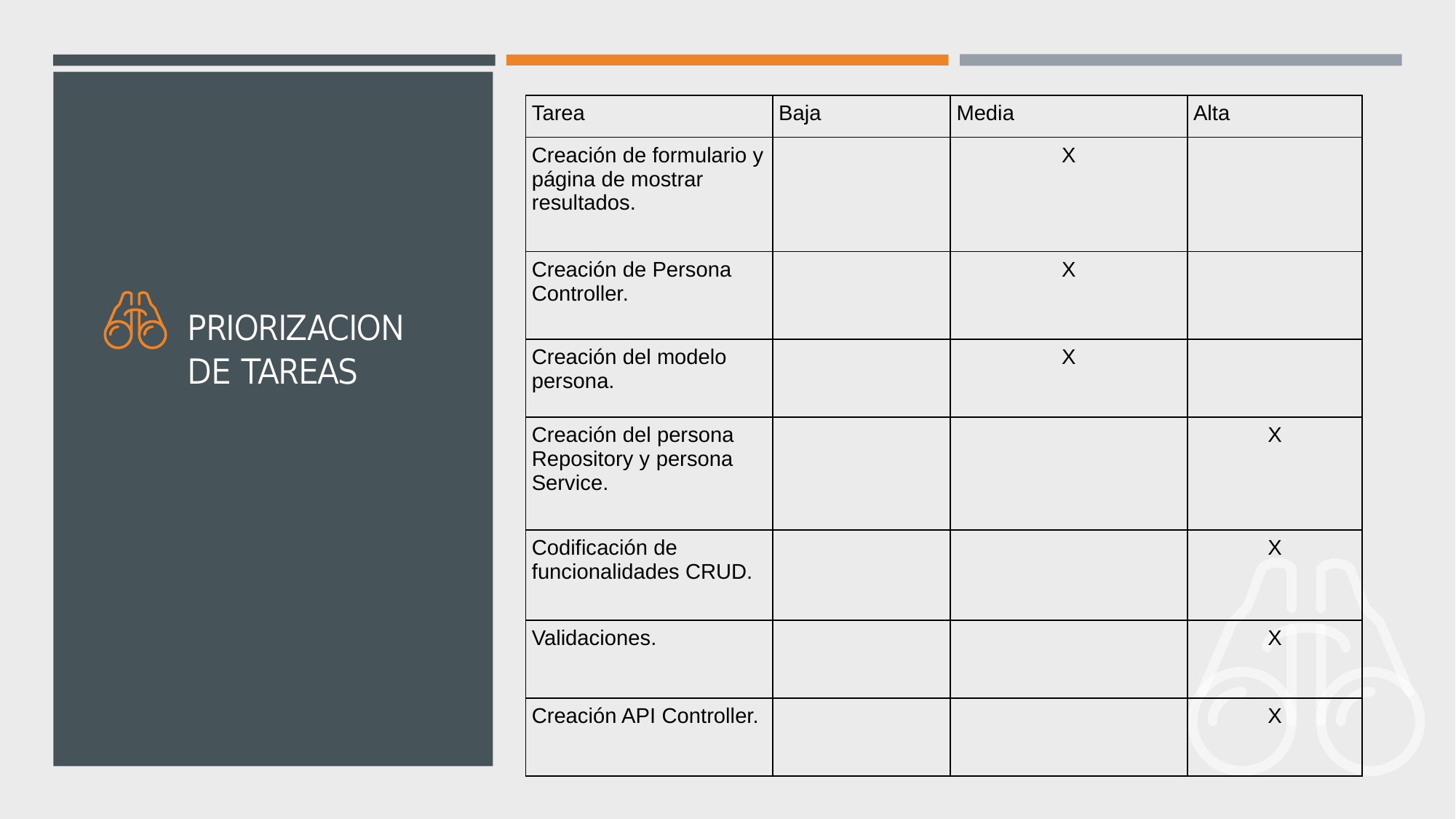

| Tarea | Baja | Media | Alta |
| --- | --- | --- | --- |
| Creación de formulario y página de mostrar resultados. |  | X |  |
| Creación de Persona Controller. |  | X |  |
| Creación del modelo persona. |  | X |  |
| Creación del persona Repository y persona Service. |  |  | X |
| Codificación de funcionalidades CRUD. |  |  | X |
| Validaciones. |  |  | X |
| Creación API Controller. |  |  | X |
# PRIORIZACION DE TAREAS